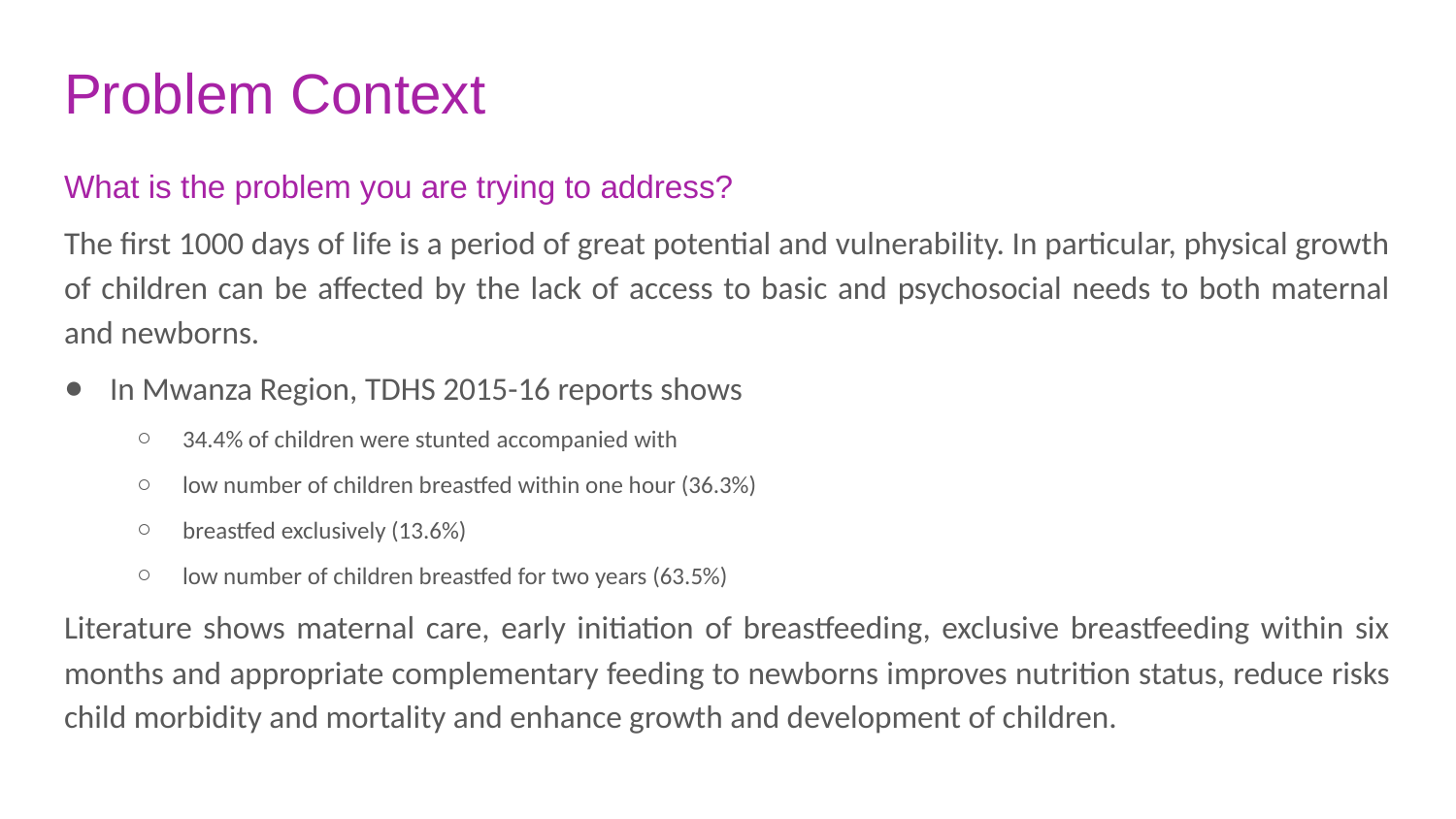

# Problem Context
What is the problem you are trying to address?
The first 1000 days of life is a period of great potential and vulnerability. In particular, physical growth of children can be affected by the lack of access to basic and psychosocial needs to both maternal and newborns.
In Mwanza Region, TDHS 2015-16 reports shows
34.4% of children were stunted accompanied with
low number of children breastfed within one hour (36.3%)
breastfed exclusively (13.6%)
low number of children breastfed for two years (63.5%)
Literature shows maternal care, early initiation of breastfeeding, exclusive breastfeeding within six months and appropriate complementary feeding to newborns improves nutrition status, reduce risks child morbidity and mortality and enhance growth and development of children.